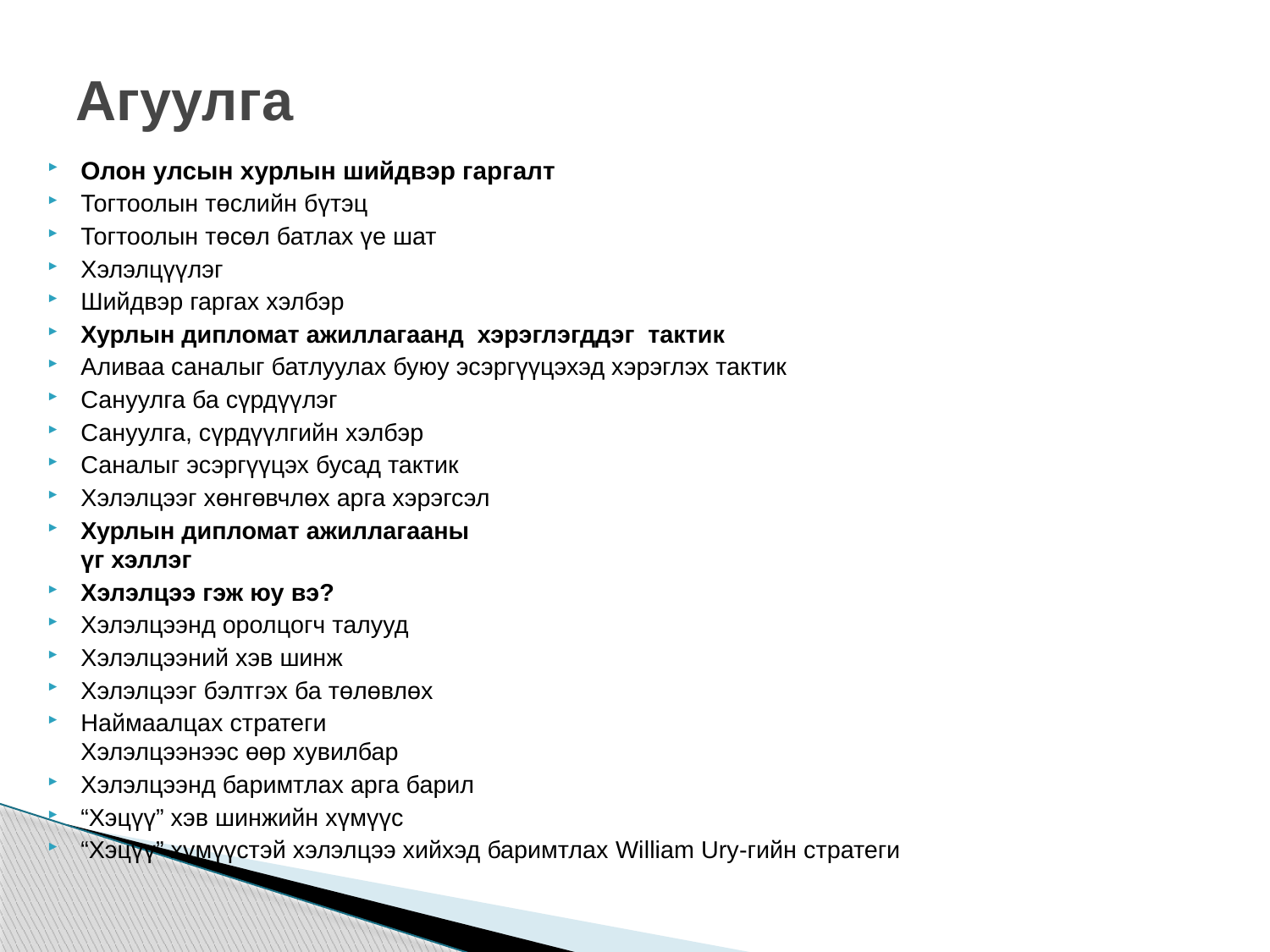

# Агуулга
Олон улсын хурлын шийдвэр гаргалт
Тогтоолын төслийн бүтэц
Тогтоолын төсөл батлах үе шат
Хэлэлцүүлэг
Шийдвэр гаргах хэлбэр
Хурлын дипломат ажиллагаанд  хэрэглэгддэг  тактик
Аливаа саналыг батлуулах буюу эсэргүүцэхэд хэрэглэх тактик
Сануулга ба сүрдүүлэг
Сануулга, сүрдүүлгийн хэлбэр
Саналыг эсэргүүцэх бусад тактик
Хэлэлцээг хөнгөвчлөх арга хэрэгсэл
Хурлын дипломат ажиллагааны
үг хэллэг
Хэлэлцээ гэж юу вэ?
Хэлэлцээнд оролцогч талууд
Хэлэлцээний хэв шинж
Хэлэлцээг бэлтгэх ба төлөвлөх
Наймаалцах стратеги
Хэлэлцээнээс өөр хувилбар
Хэлэлцээнд баримтлах арга барил
“Хэцүү” хэв шинжийн хүмүүс
“Хэцүү” хүмүүстэй хэлэлцээ хийхэд баримтлах William Ury-гийн стратеги